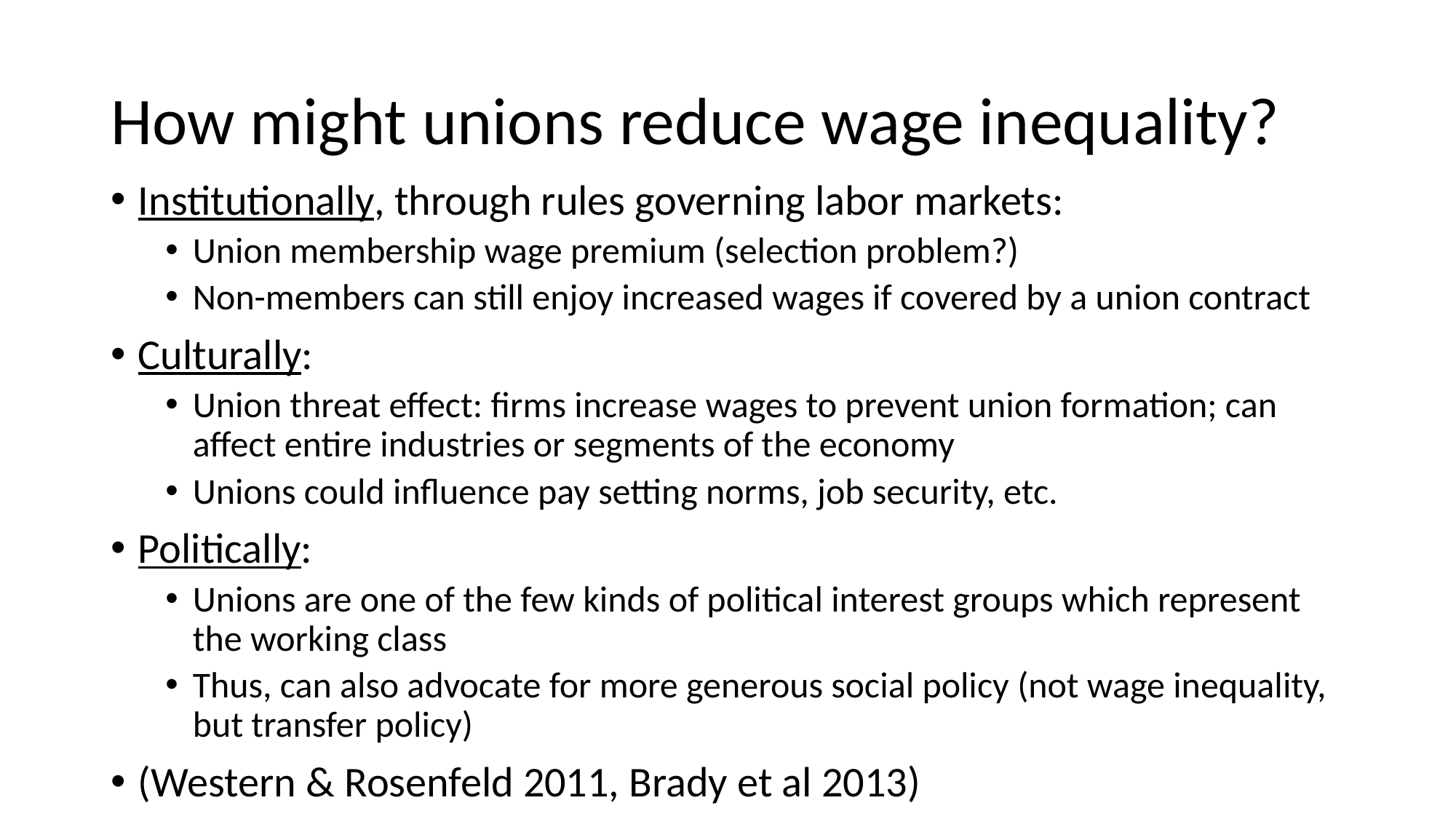

# How might unions reduce wage inequality?
Institutionally, through rules governing labor markets:
Union membership wage premium (selection problem?)
Non-members can still enjoy increased wages if covered by a union contract
Culturally:
Union threat effect: firms increase wages to prevent union formation; can affect entire industries or segments of the economy
Unions could influence pay setting norms, job security, etc.
Politically:
Unions are one of the few kinds of political interest groups which represent the working class
Thus, can also advocate for more generous social policy (not wage inequality, but transfer policy)
(Western & Rosenfeld 2011, Brady et al 2013)